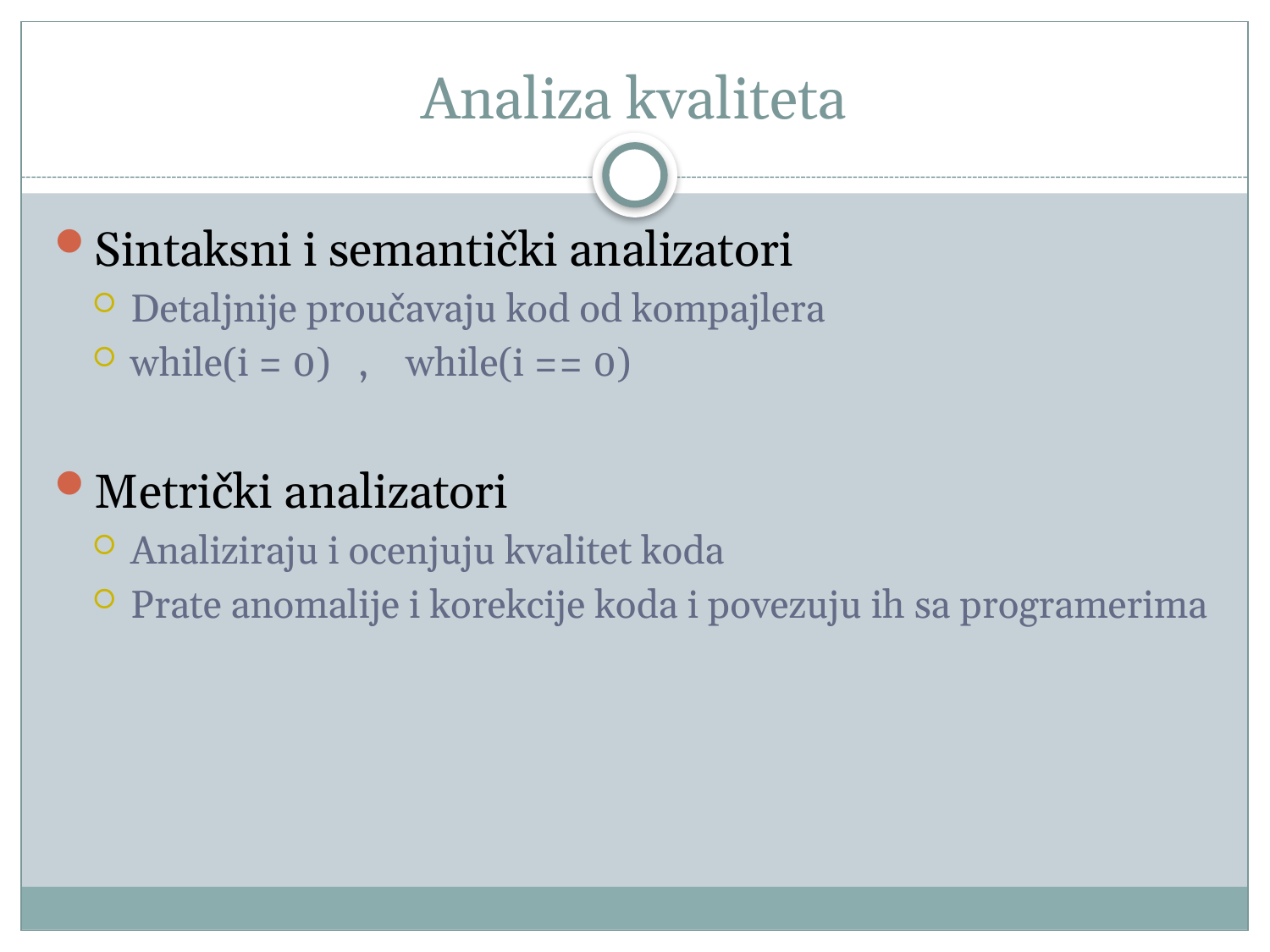

# Analiza kvaliteta
Sintaksni i semantički analizatori
Detaljnije proučavaju kod od kompajlera
while(i = 0)   ,    while(i == 0)

Metrički analizatori
Analiziraju i ocenjuju kvalitet koda
Prate anomalije i korekcije koda i povezuju ih sa programerima